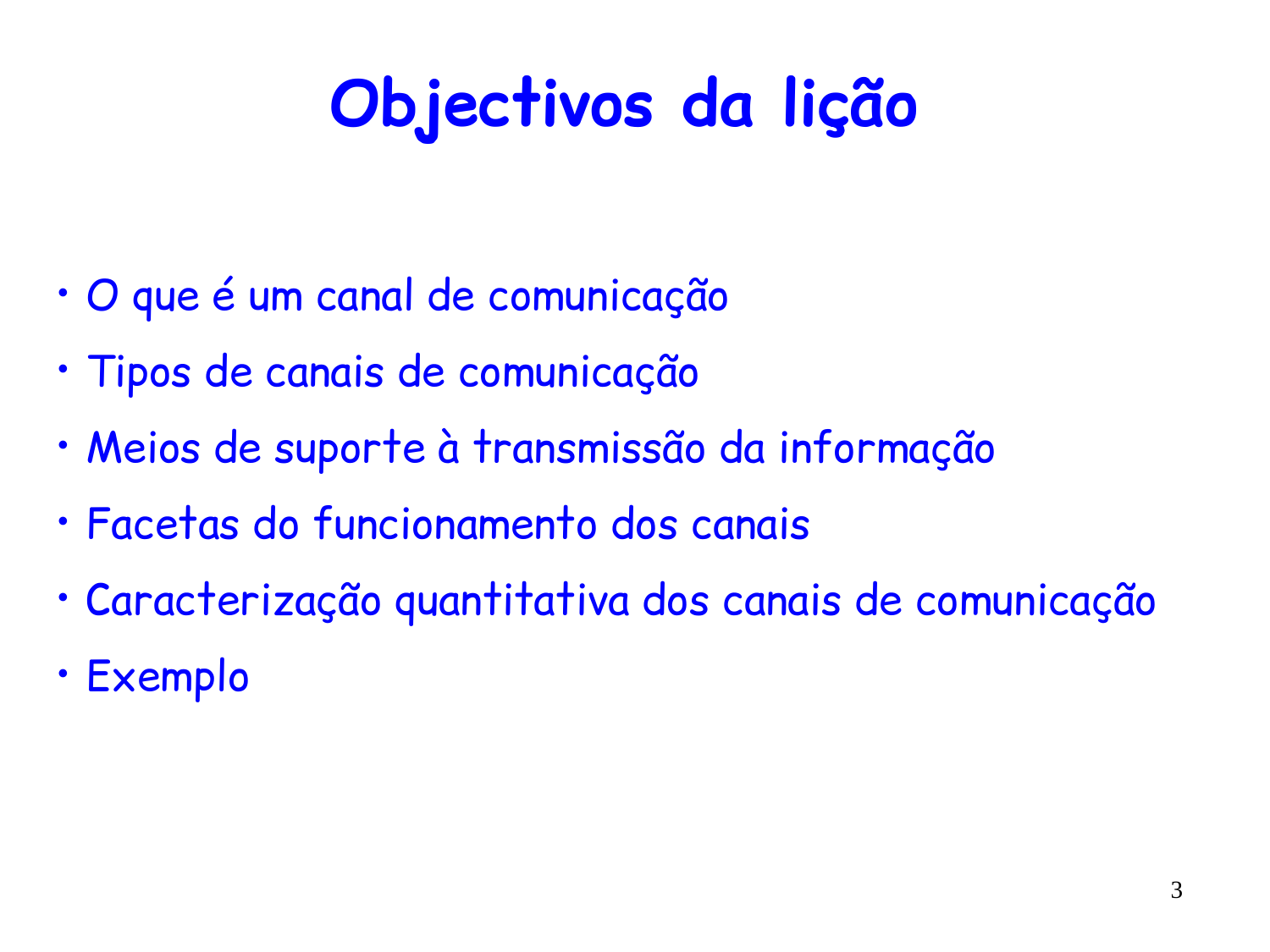

# Objectivos da lição
O que é um canal de comunicação
Tipos de canais de comunicação
Meios de suporte à transmissão da informação
Facetas do funcionamento dos canais
Caracterização quantitativa dos canais de comunicação
Exemplo

3